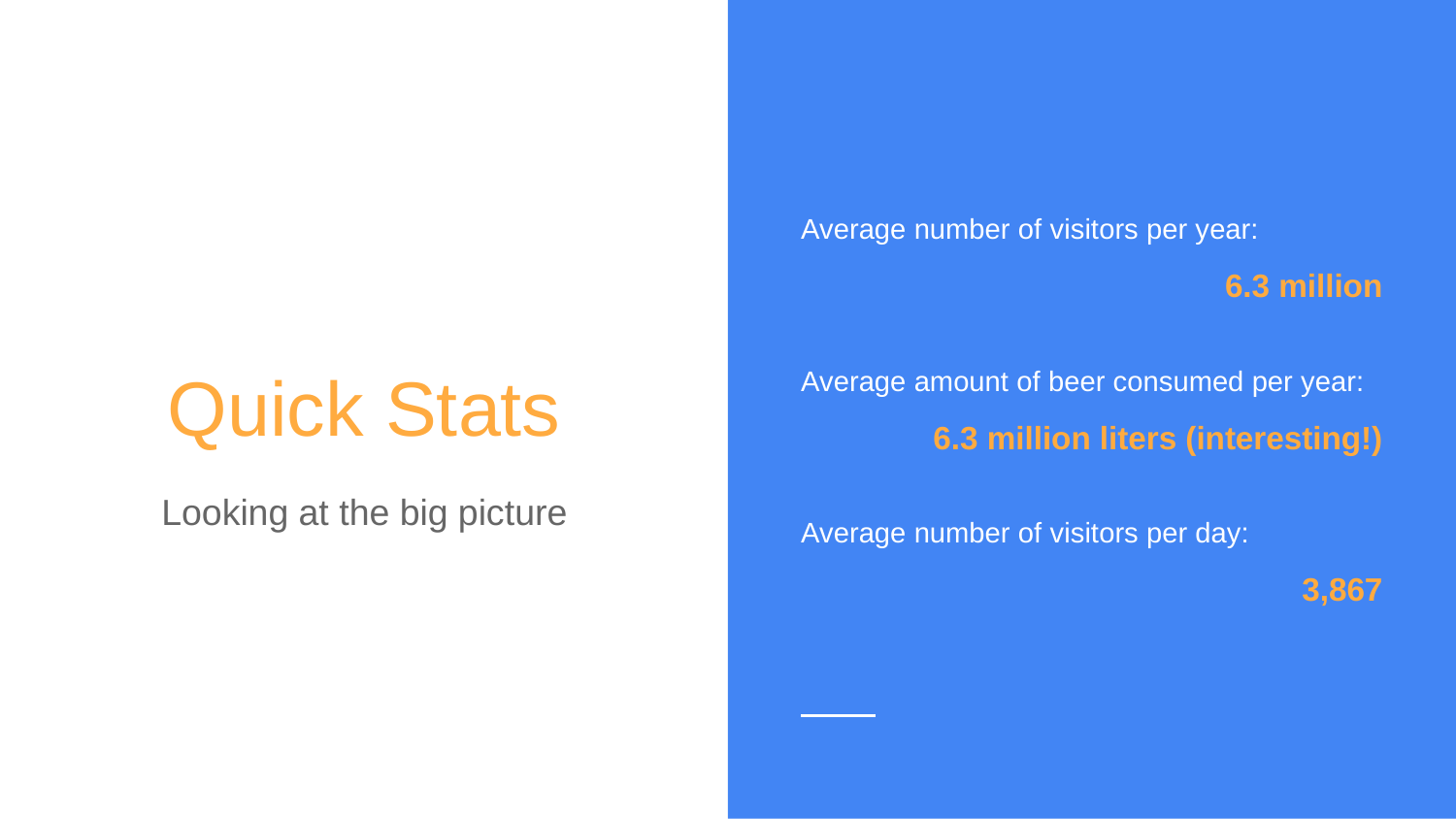

Average number of visitors per year:
6.3 million

Average amount of beer consumed per year:
6.3 million liters (interesting!)

Average number of visitors per day:
3,867
# Quick Stats
Looking at the big picture